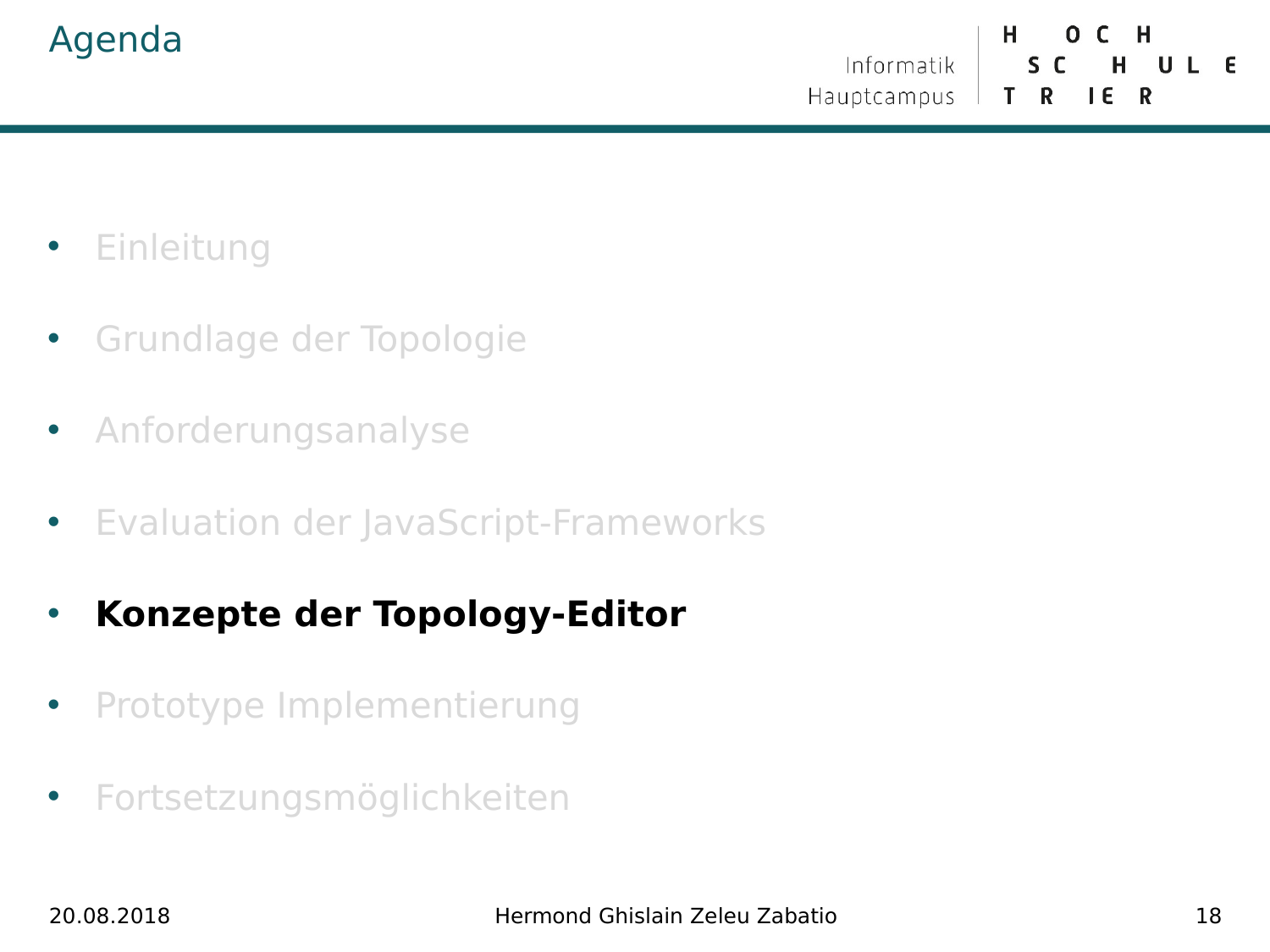

# Agenda
Einleitung
Grundlage der Topologie
Anforderungsanalyse
Evaluation der JavaScript-Frameworks
Konzepte der Topology-Editor
Prototype Implementierung
Fortsetzungsmöglichkeiten

20.08.2018
Hermond Ghislain Zeleu Zabatio
18